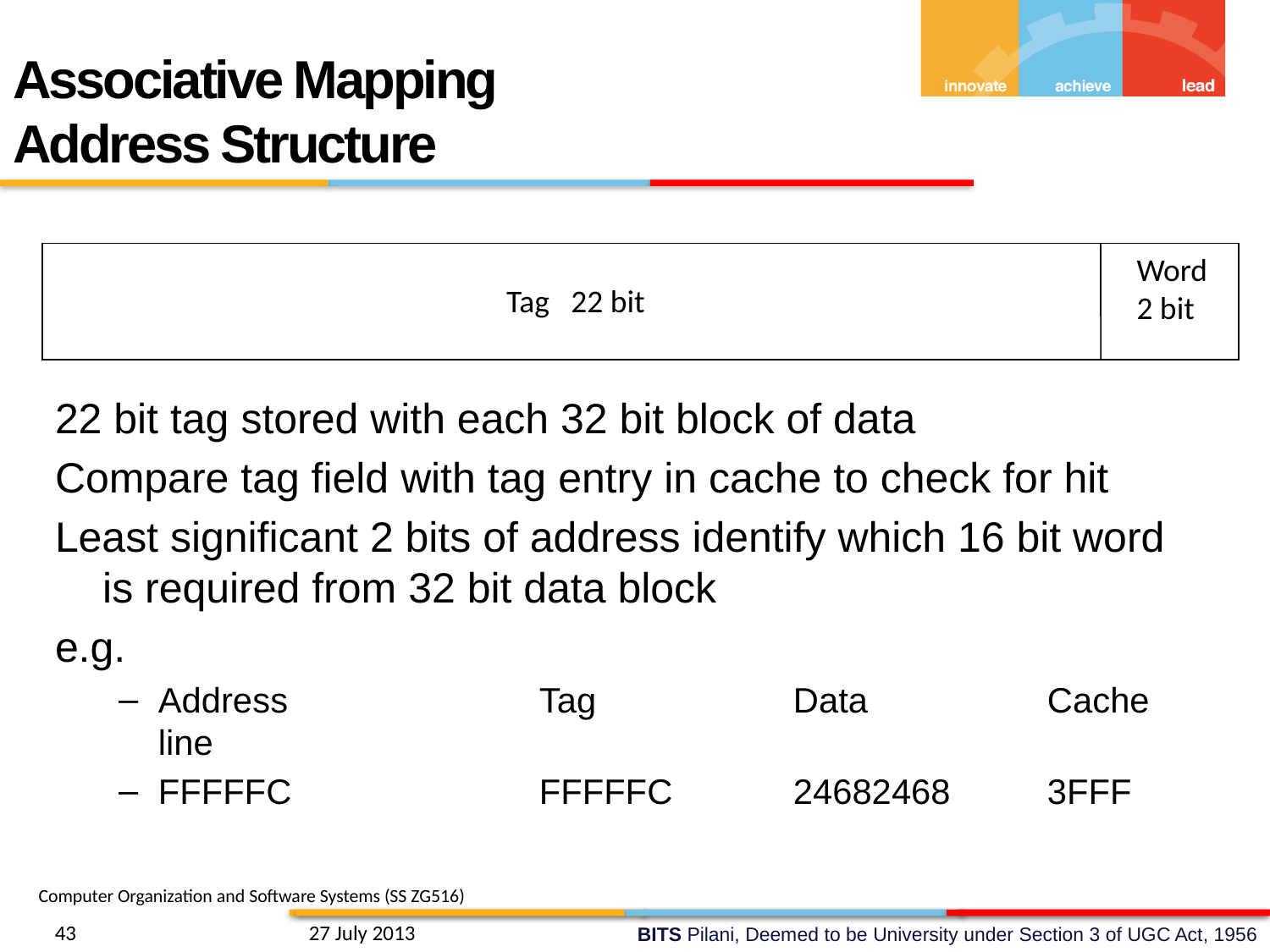

Associative Mapping
Address Structure

22 bit tag stored with each 32 bit block of data
Compare tag field with tag entry in cache to check for hit
Least significant 2 bits of address identify which 16 bit word is required from 32 bit data block
e.g.
Address		Tag		Data		Cache line
FFFFFC		FFFFFC	24682468	3FFF

Word
2 bit
Tag   22 bit